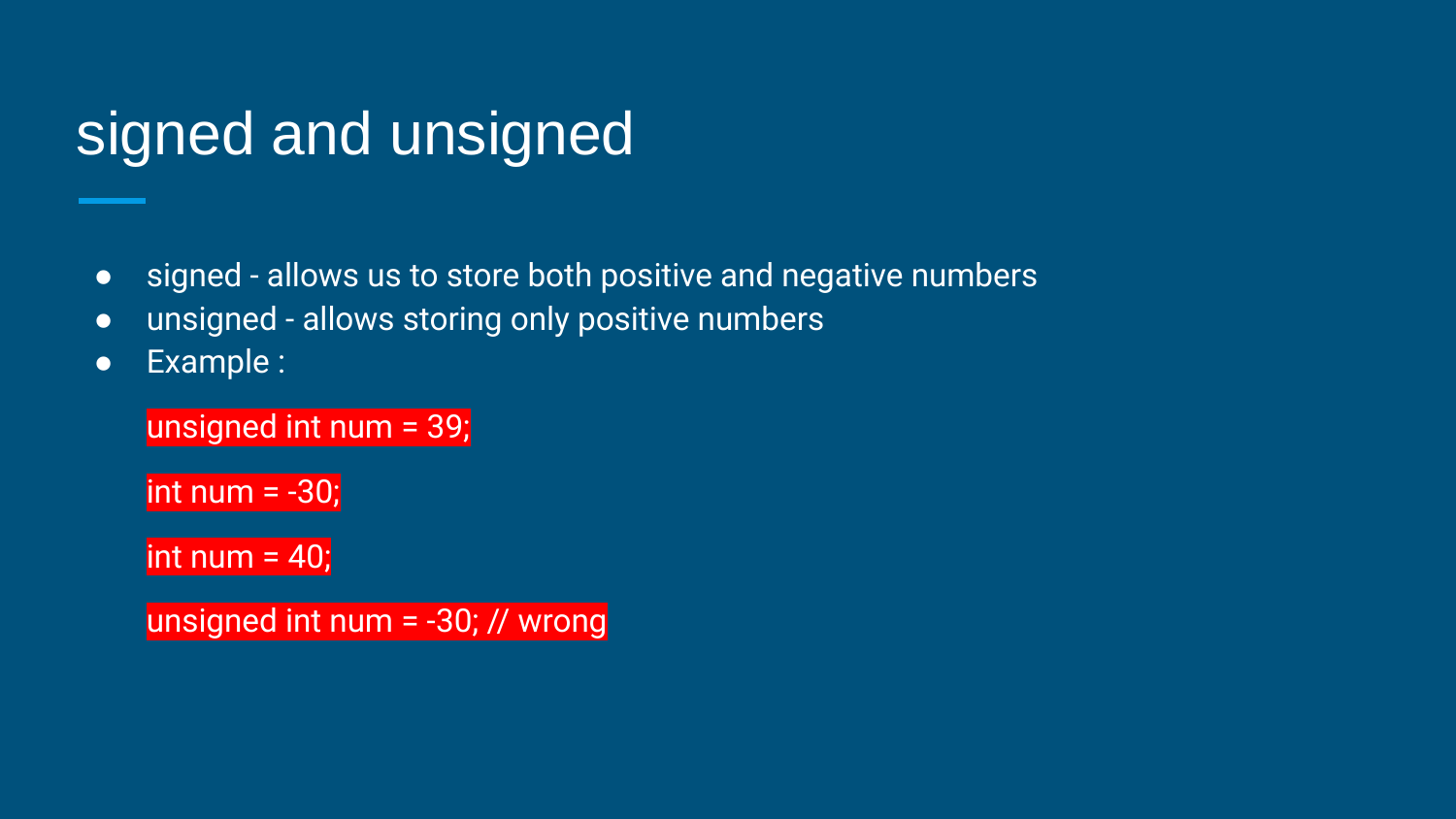

# signed and unsigned
signed - allows us to store both positive and negative numbers
unsigned - allows storing only positive numbers
Example :
unsigned int num = 39;
int num = -30;
int num = 40;
unsigned int num = -30; // wrong